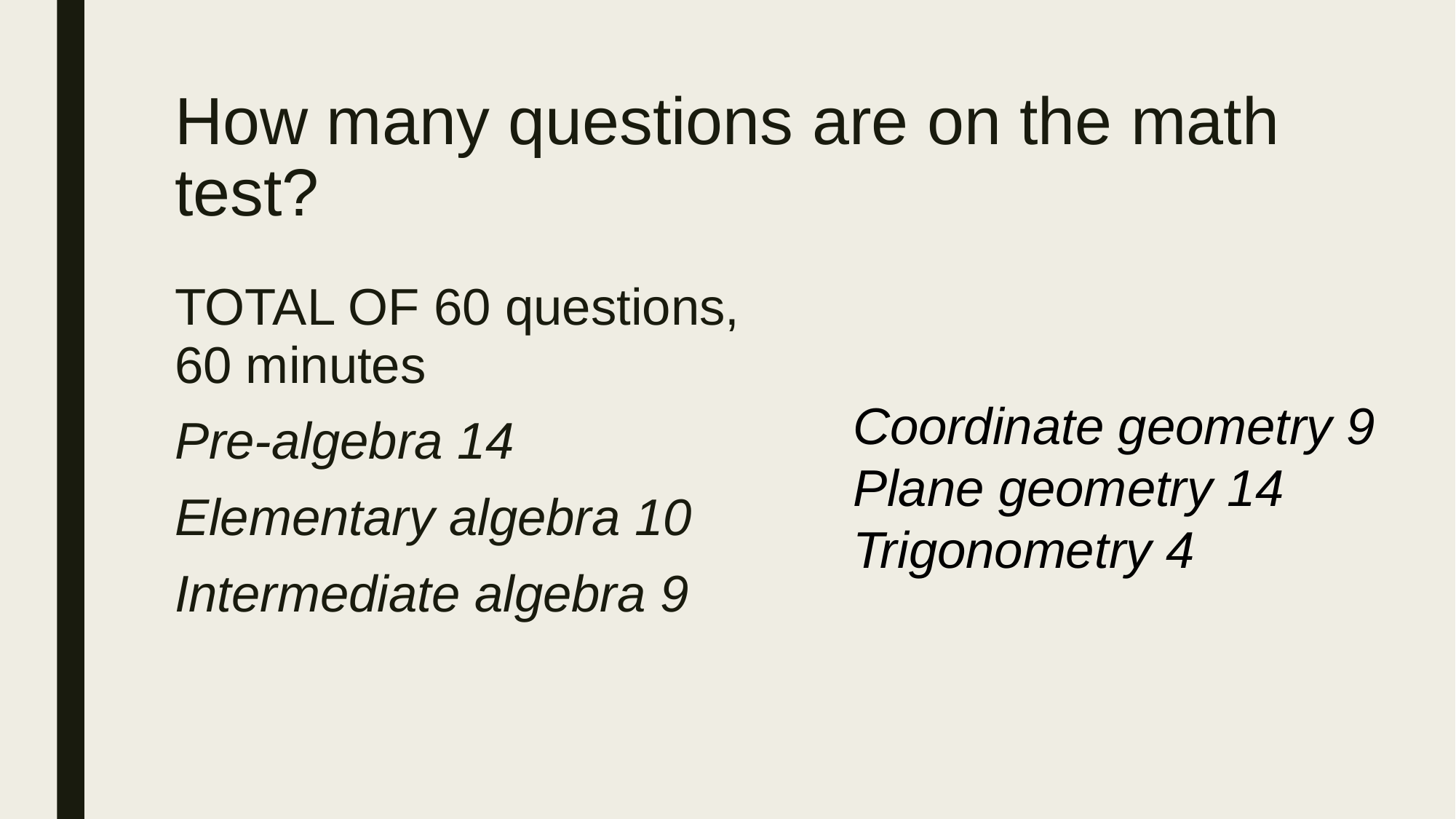

# How many questions are on the math test?
TOTAL OF 60 questions,
60 minutes
Pre-algebra 14
Elementary algebra 10
Intermediate algebra 9

Coordinate geometry 9
Plane geometry 14
Trigonometry 4